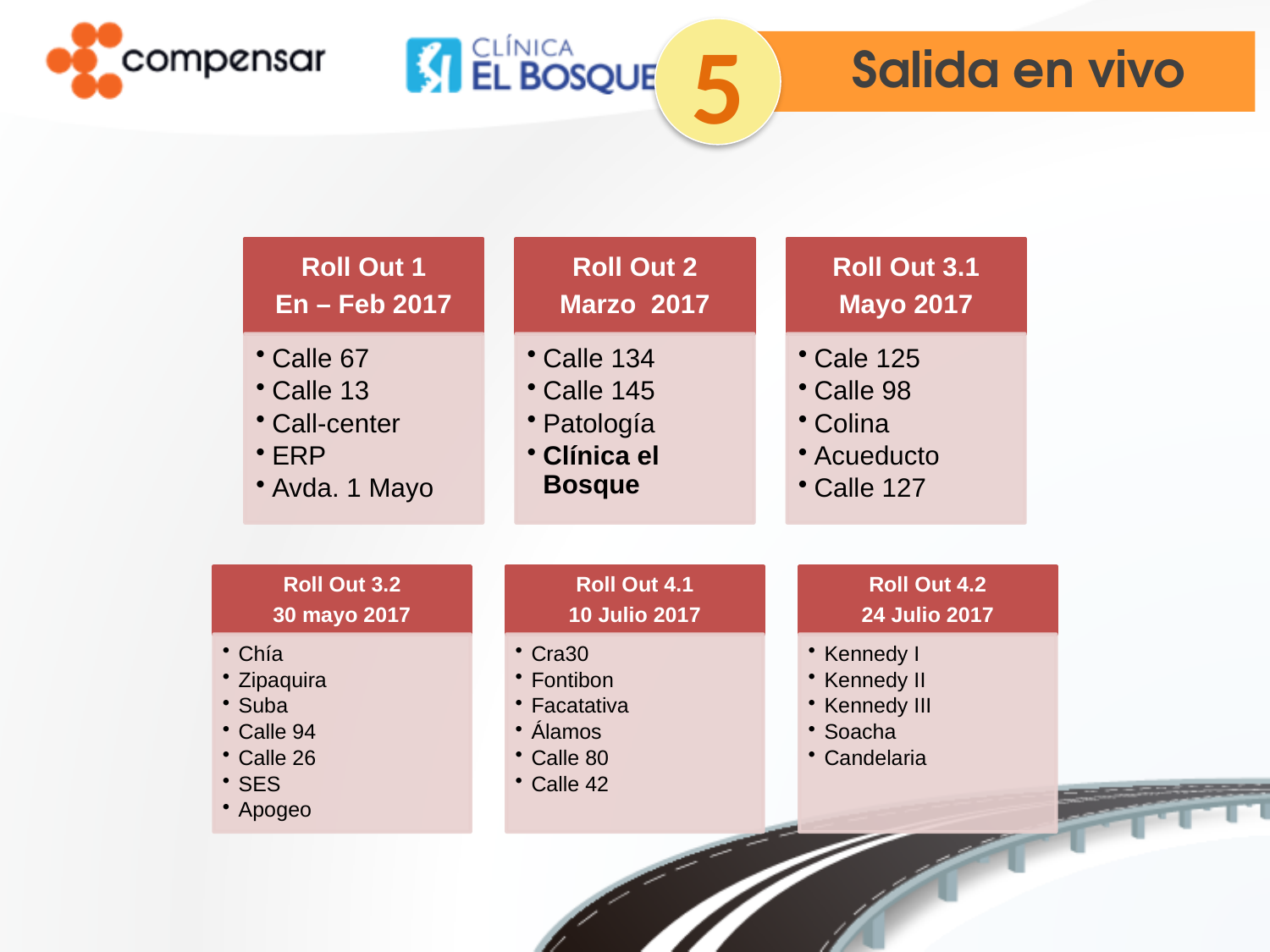

5
   Salida en vivo
Roll Out 1
En – Feb 2017
Calle 67
Calle 13
Call-center
ERP
Avda. 1 Mayo
Roll Out 2
Marzo  2017
Calle 134
Calle 145
Patología
Clínica el Bosque
Roll Out 3.1
Mayo 2017
Cale 125
Calle 98
Colina
Acueducto
Calle 127
Roll Out 3.2
30 mayo 2017
Chía
Zipaquira
Suba
Calle 94
Calle 26
SES
Apogeo
Roll Out 4.1
10 Julio 2017
Cra30
Fontibon
Facatativa
Álamos
Calle 80
Calle 42
Roll Out 4.2
24 Julio 2017
Kennedy I
Kennedy II
Kennedy III
Soacha
Candelaria